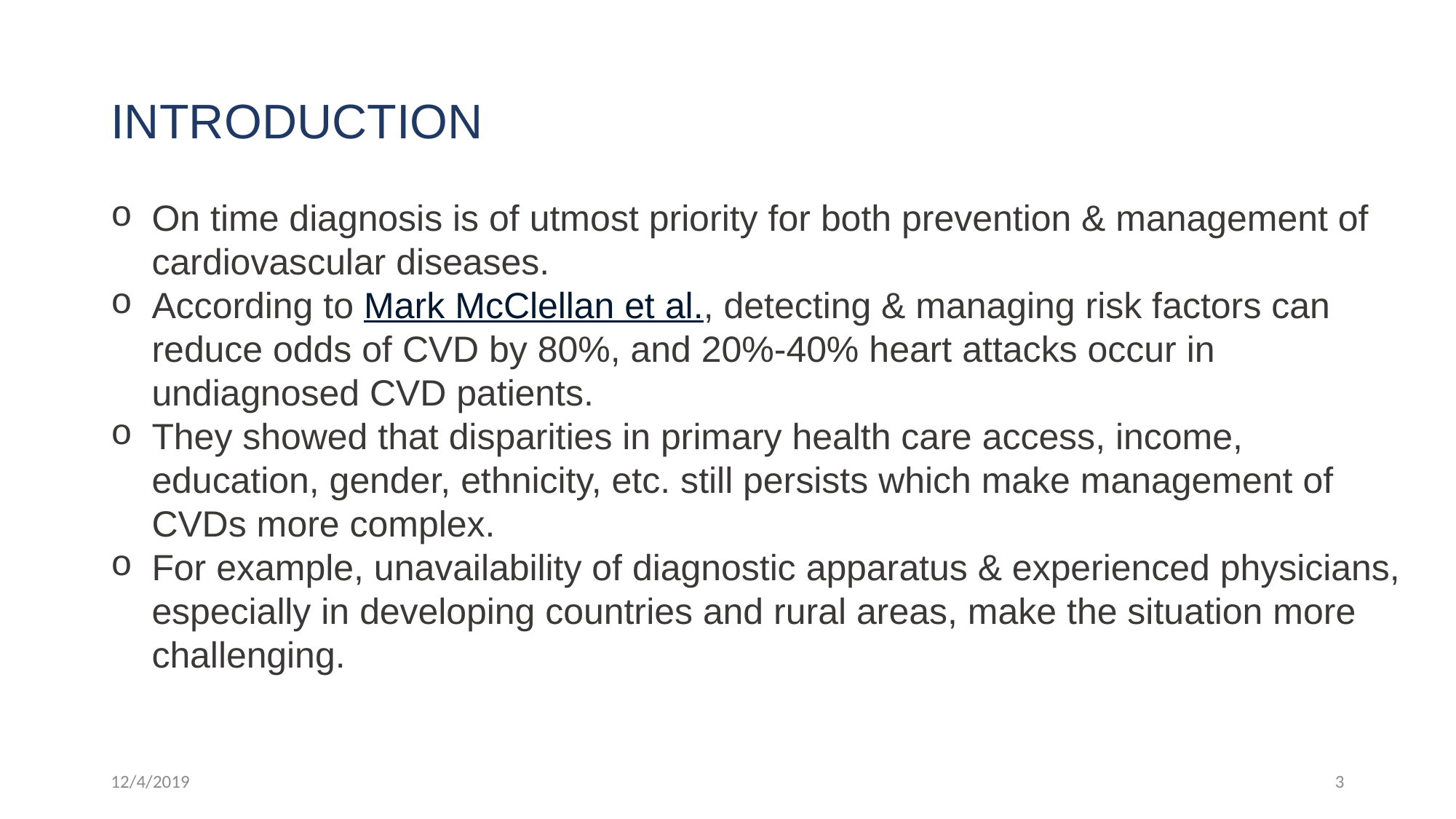

# INTRODUCTION
On time diagnosis is of utmost priority for both prevention & management of cardiovascular diseases.
According to Mark McClellan et al., detecting & managing risk factors can reduce odds of CVD by 80%, and 20%-40% heart attacks occur in undiagnosed CVD patients.
They showed that disparities in primary health care access, income, education, gender, ethnicity, etc. still persists which make management of CVDs more complex.
For example, unavailability of diagnostic apparatus & experienced physicians, especially in developing countries and rural areas, make the situation more challenging.

12/4/2019
3